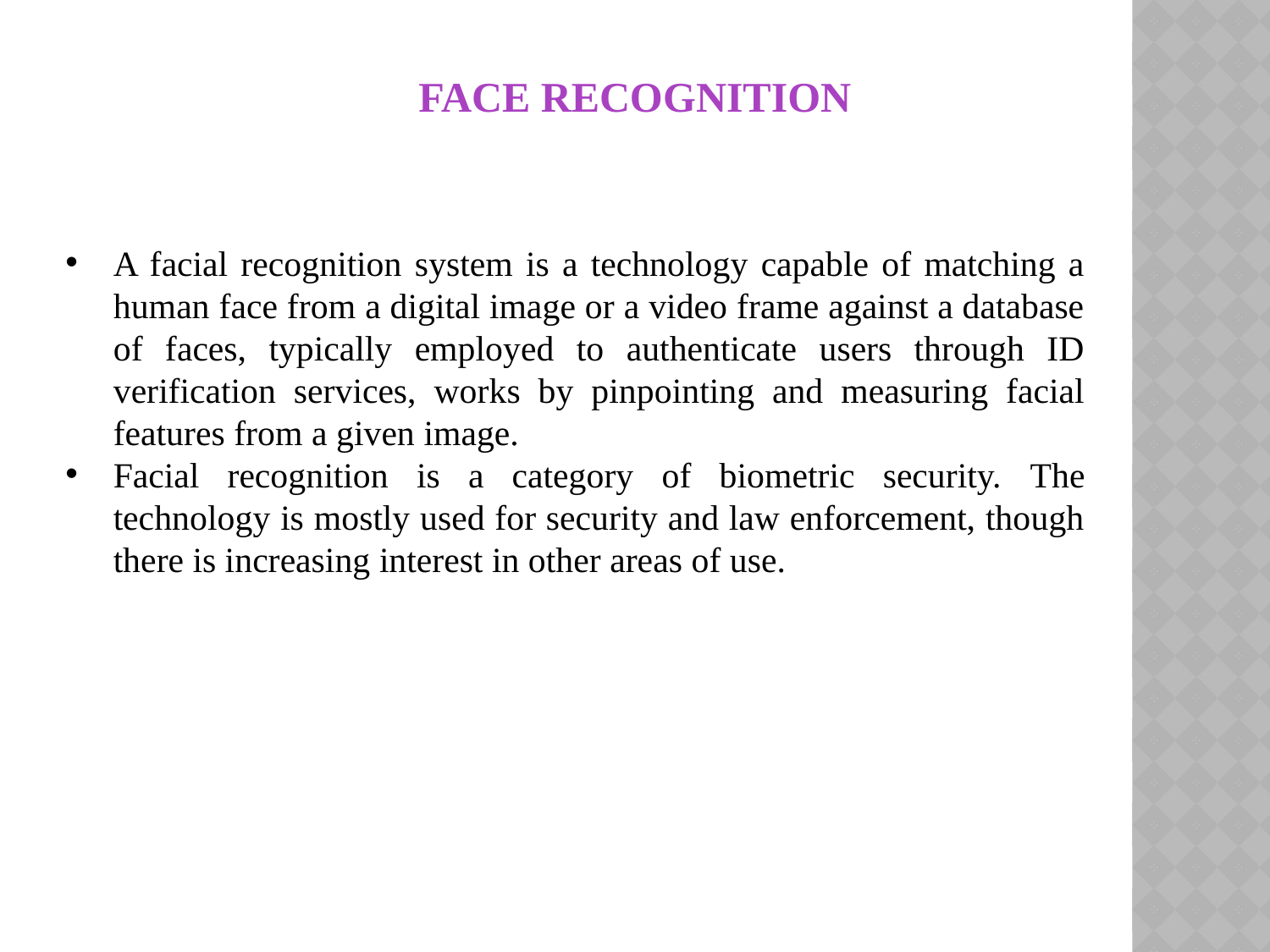

FACE RECOGNITION
A facial recognition system is a technology capable of matching a human face from a digital image or a video frame against a database of faces, typically employed to authenticate users through ID verification services, works by pinpointing and measuring facial features from a given image.
Facial recognition is a category of biometric security. The technology is mostly used for security and law enforcement, though there is increasing interest in other areas of use.